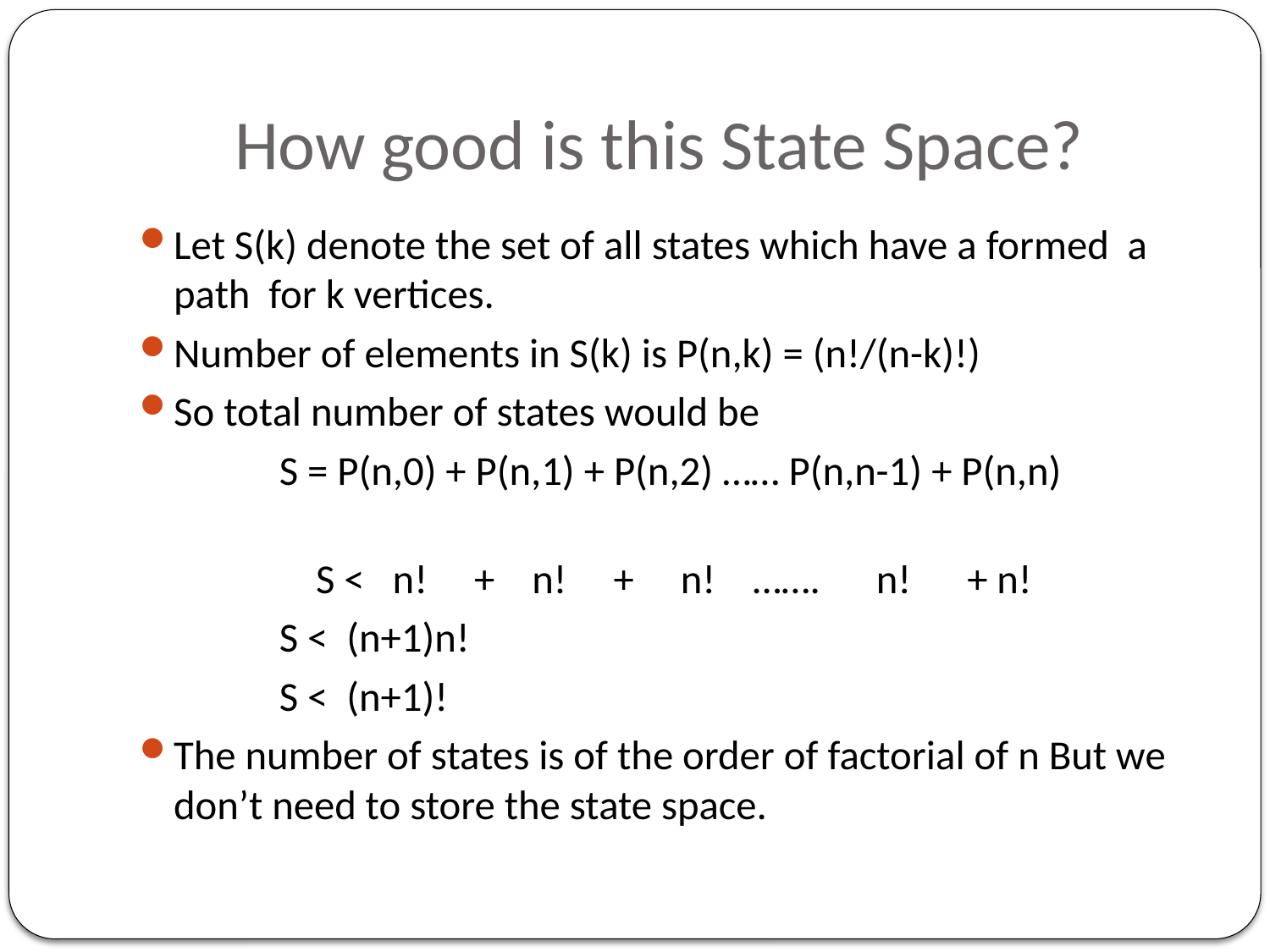

# How good is this State Space?
Let S(k) denote the set of all states which have a formed  a path  for k vertices.
Number of elements in S(k) is P(n,k) = (n!/(n-k)!)
So total number of states would be
               S = P(n,0) + P(n,1) + P(n,2) …… P(n,n-1) + P(n,n)
	    	   S <   n!     +    n!     +     n!    …….      n!      + n!
               S <  (n+1)n!
               S <  (n+1)!
The number of states is of the order of factorial of n But we don’t need to store the state space.